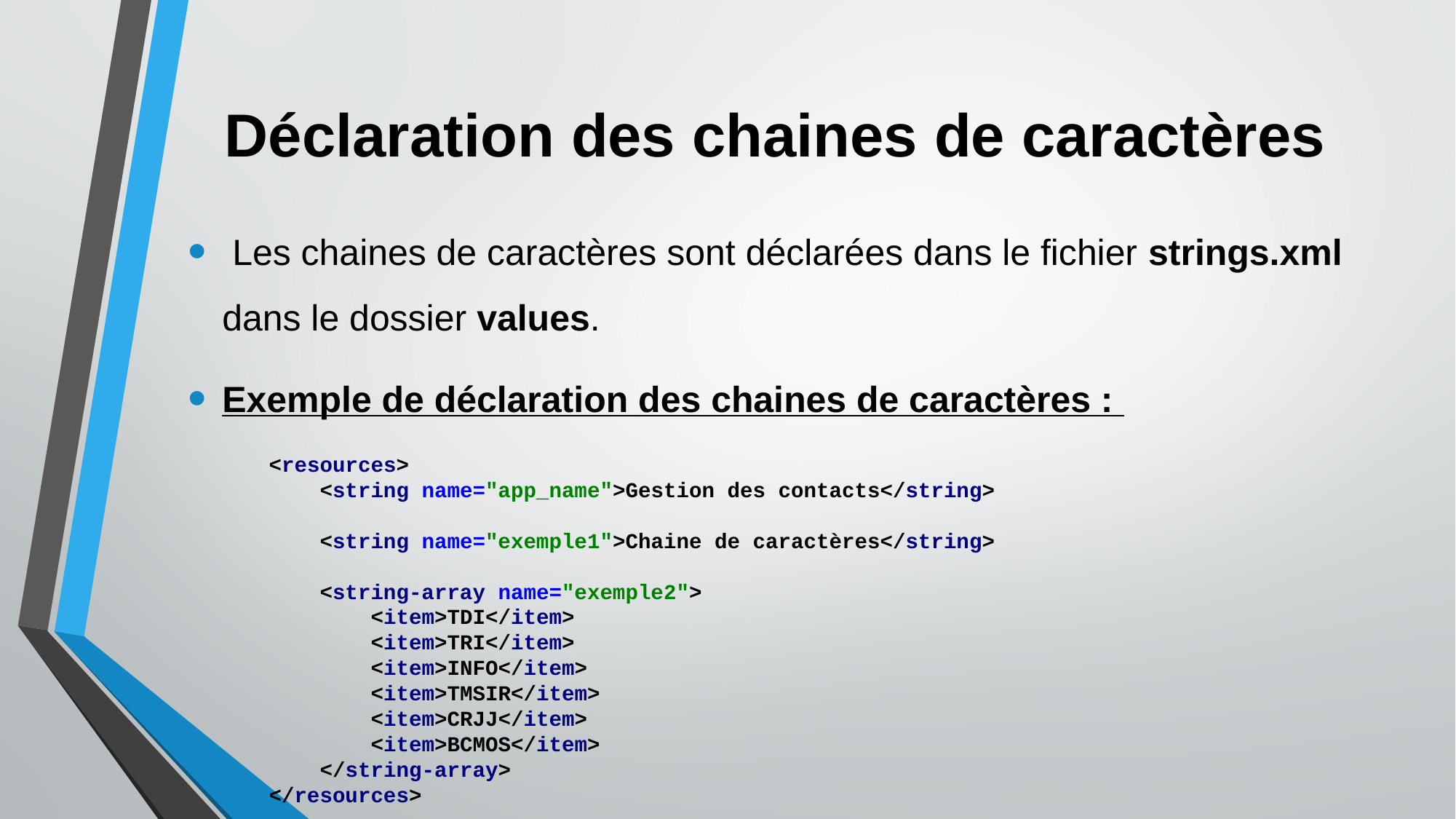

# Déclaration des chaines de caractères
 Les chaines de caractères sont déclarées dans le fichier strings.xml dans le dossier values.
Exemple de déclaration des chaines de caractères :

<resources>
    <string name="app_name">Gestion des contacts</string>
    <string name="exemple1">Chaine de caractères</string>
    <string-array name="exemple2">
        <item>TDI</item>
        <item>TRI</item>
        <item>INFO</item>
        <item>TMSIR</item>
        <item>CRJJ</item>
        <item>BCMOS</item>
    </string-array>
</resources>